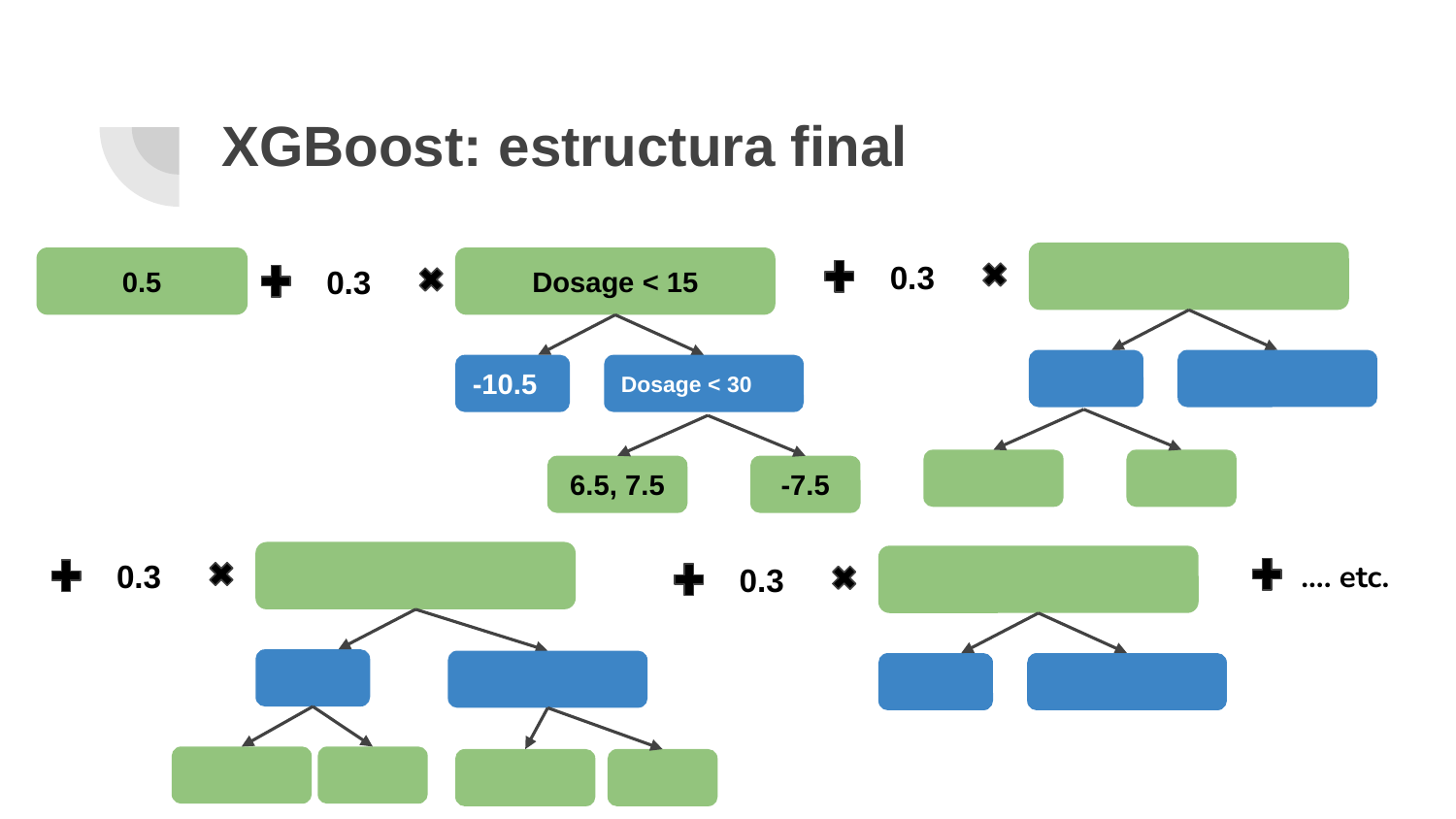

# XGBoost: estructura final

0.5
Dosage < 15

0.3

0.3

-10.5
Dosage < 30

6.5, 7.5
-7.5

…. etc.

0.3

0.3